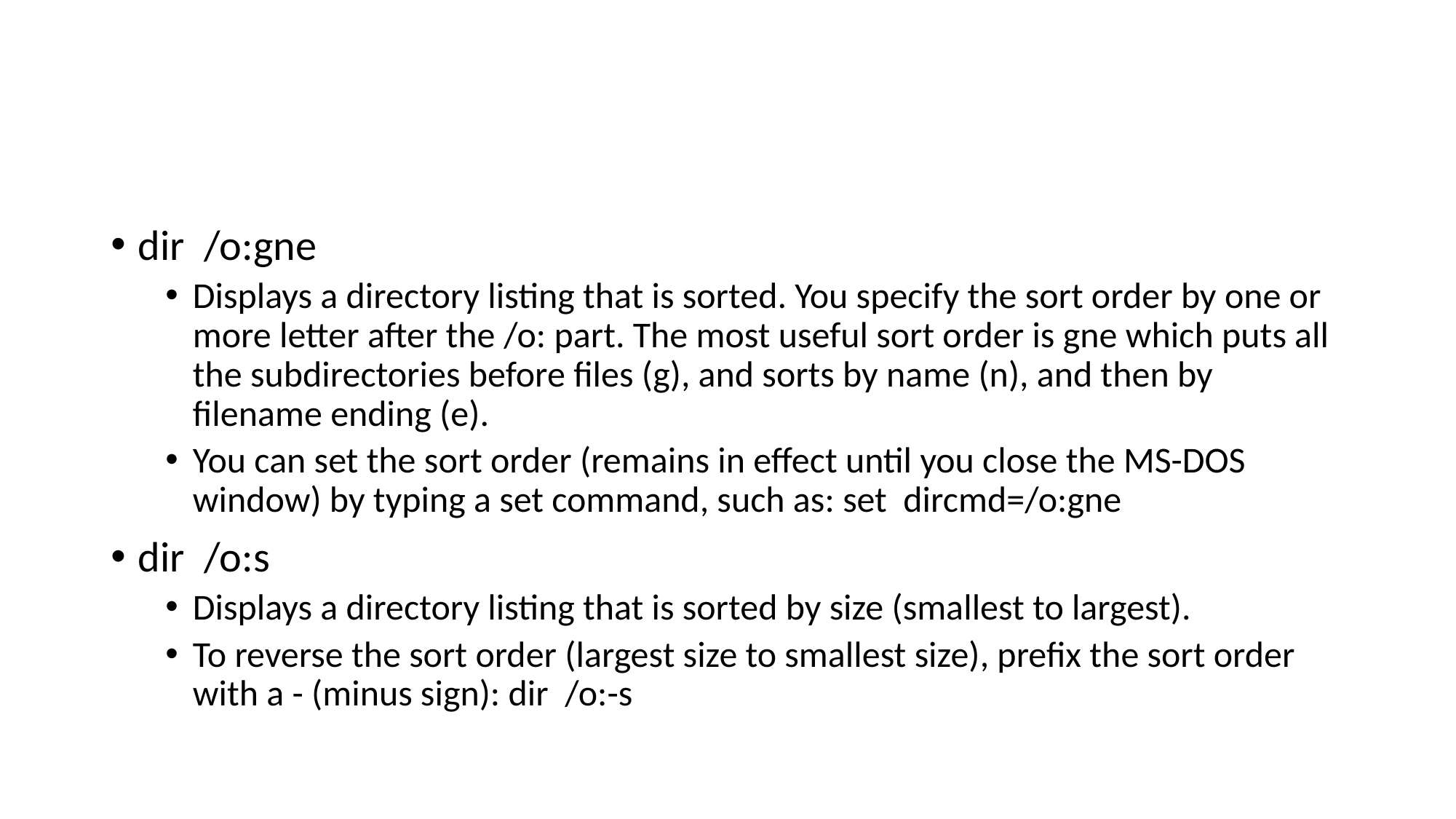

#
dir  /o:gne
Displays a directory listing that is sorted. You specify the sort order by one or more letter after the /o: part. The most useful sort order is gne which puts all the subdirectories before files (g), and sorts by name (n), and then by filename ending (e).
You can set the sort order (remains in effect until you close the MS-DOS window) by typing a set command, such as: set  dircmd=/o:gne
dir  /o:s
Displays a directory listing that is sorted by size (smallest to largest).
To reverse the sort order (largest size to smallest size), prefix the sort order with a - (minus sign): dir  /o:-s